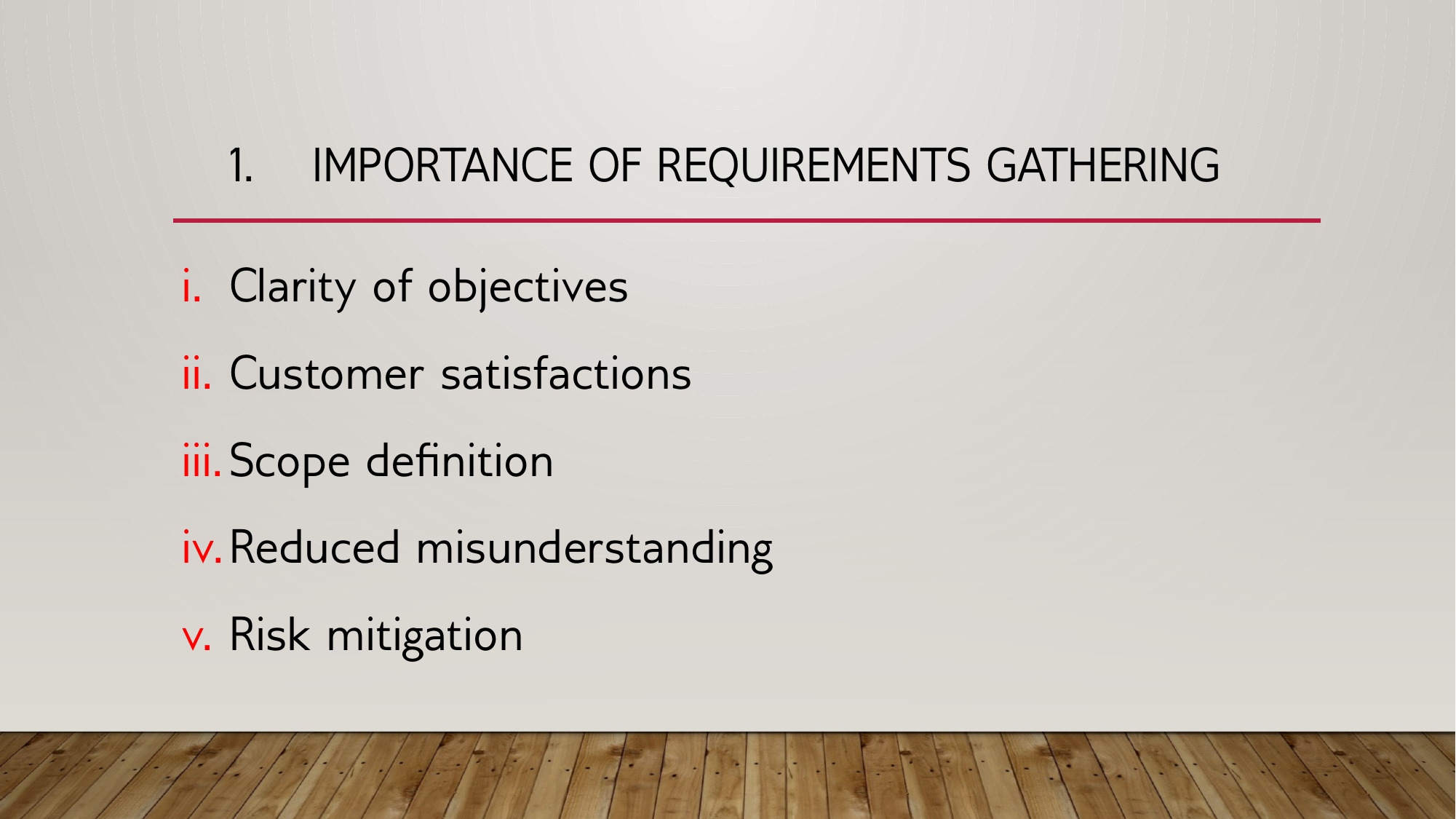

# 1.    Importance of requirements gathering
Clarity of objectives
Customer satisfactions
Scope definition
Reduced misunderstanding
Risk mitigation